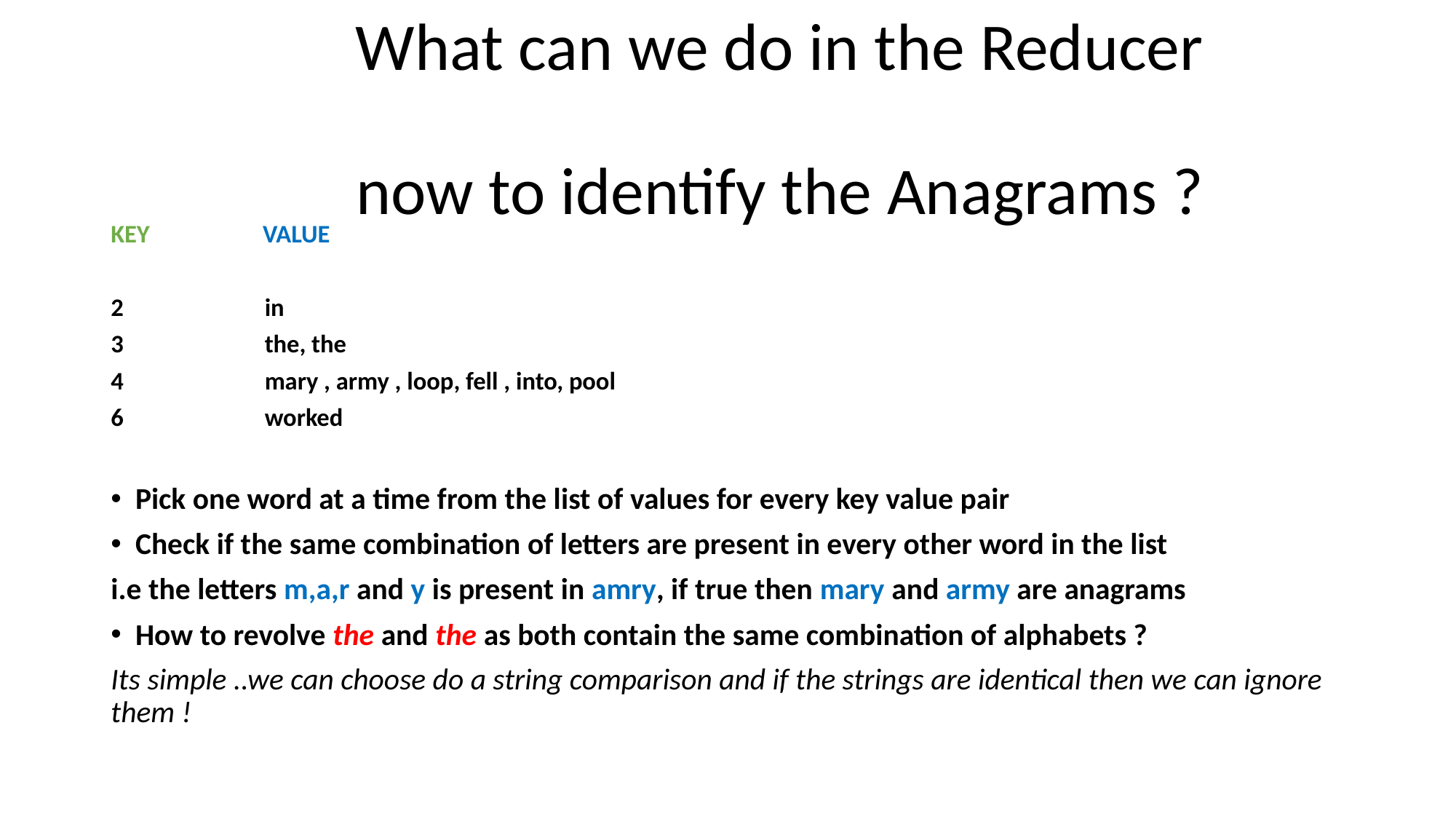

# What can we do in the Reducer now to identify the Anagrams ?
KEY                    VALUE

2                         in
3                         the, the
4                         mary , army , loop, fell , into, pool
6                         worked

Pick one word at a time from the list of values for every key value pair
Check if the same combination of letters are present in every other word in the list
i.e the letters m,a,r and y is present in amry, if true then mary and army are anagrams
How to revolve the and the as both contain the same combination of alphabets ?
Its simple ..we can choose do a string comparison and if the strings are identical then we can ignore them !